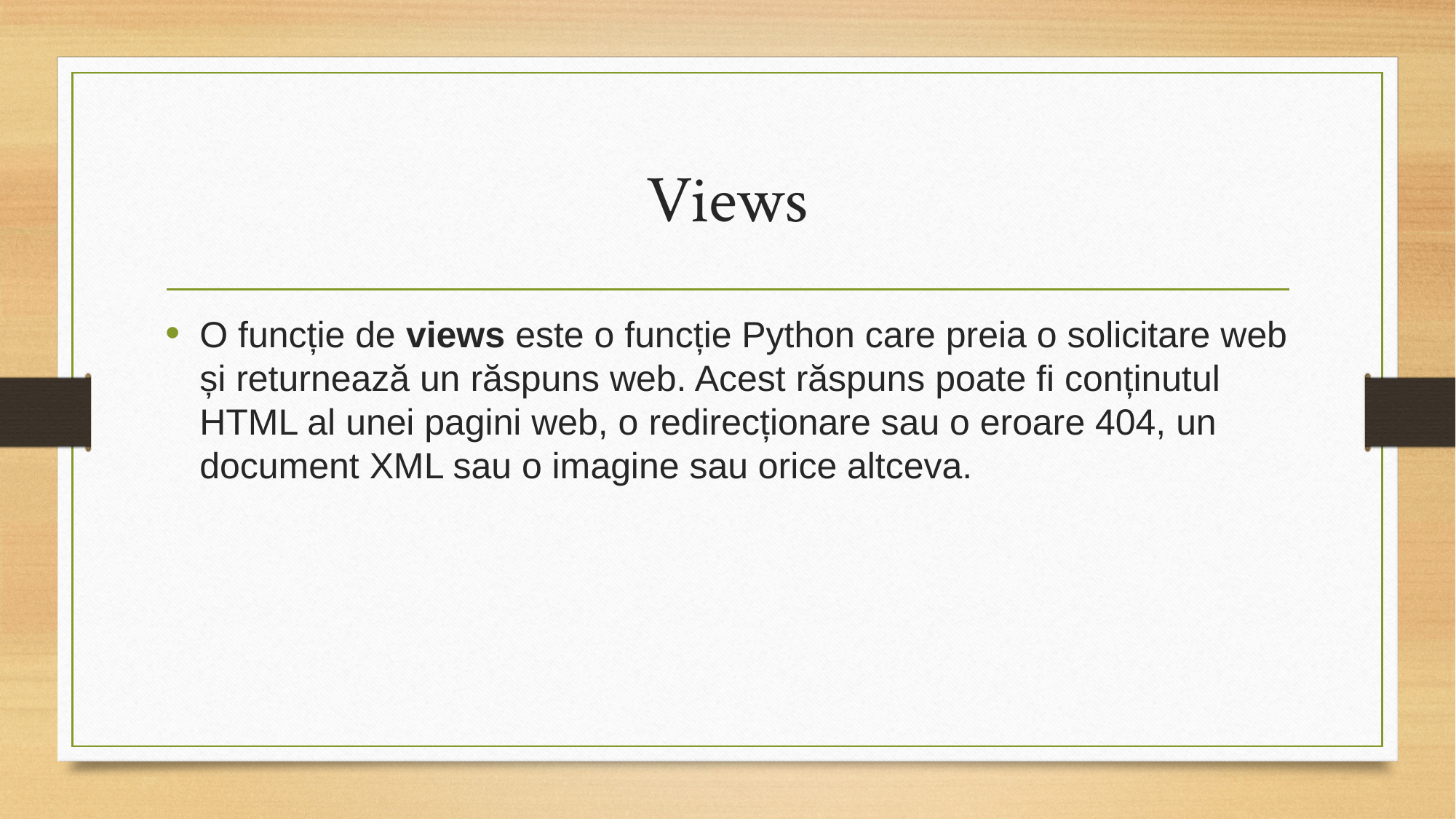

# Views
O funcție de views este o funcție Python care preia o solicitare web și returnează un răspuns web. Acest răspuns poate fi conținutul HTML al unei pagini web, o redirecționare sau o eroare 404, un document XML sau o imagine sau orice altceva.